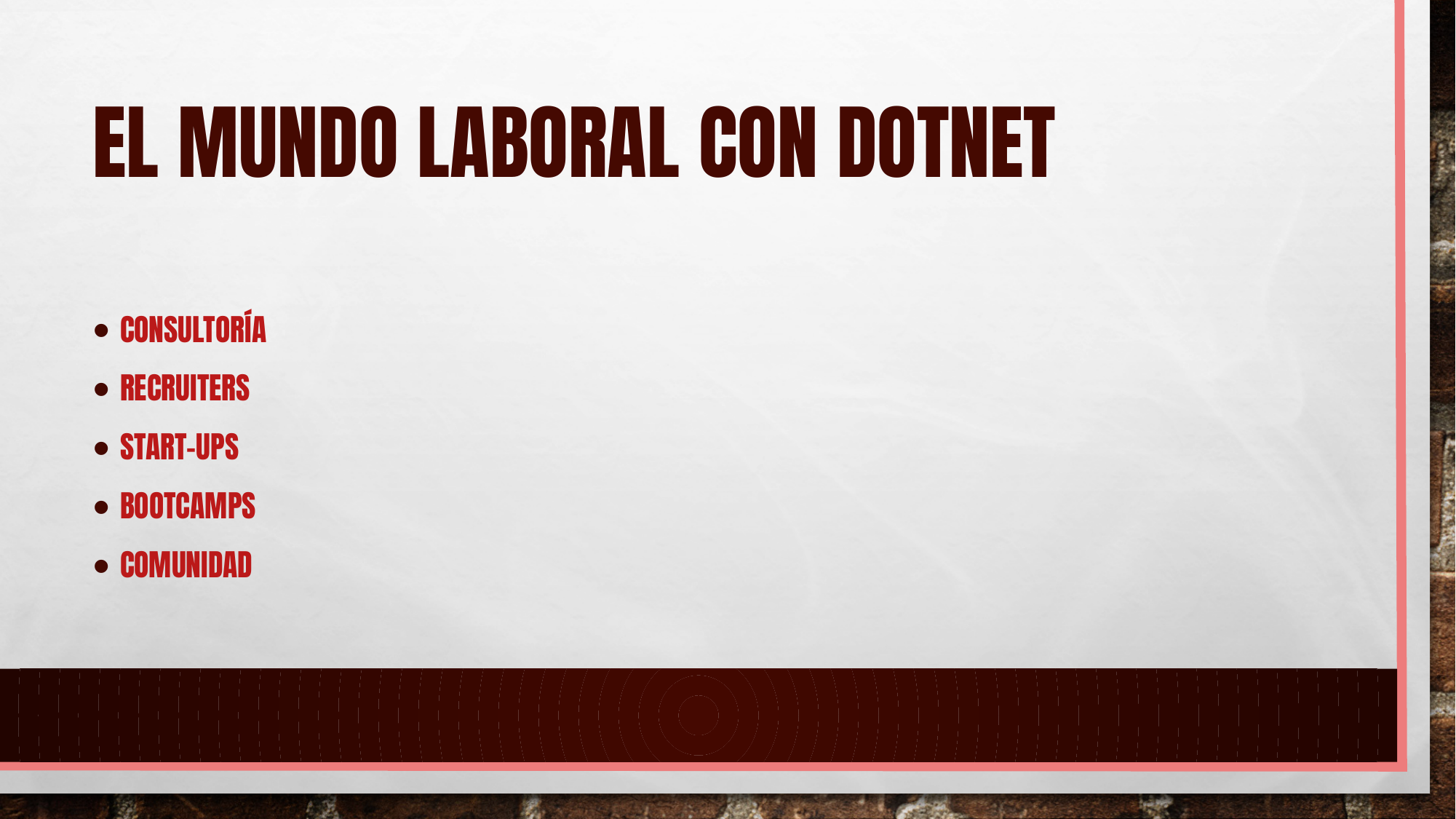

# El mundo laboral con dotnet
Consultoría
Recruiters
Start-ups
Bootcamps
comunidad